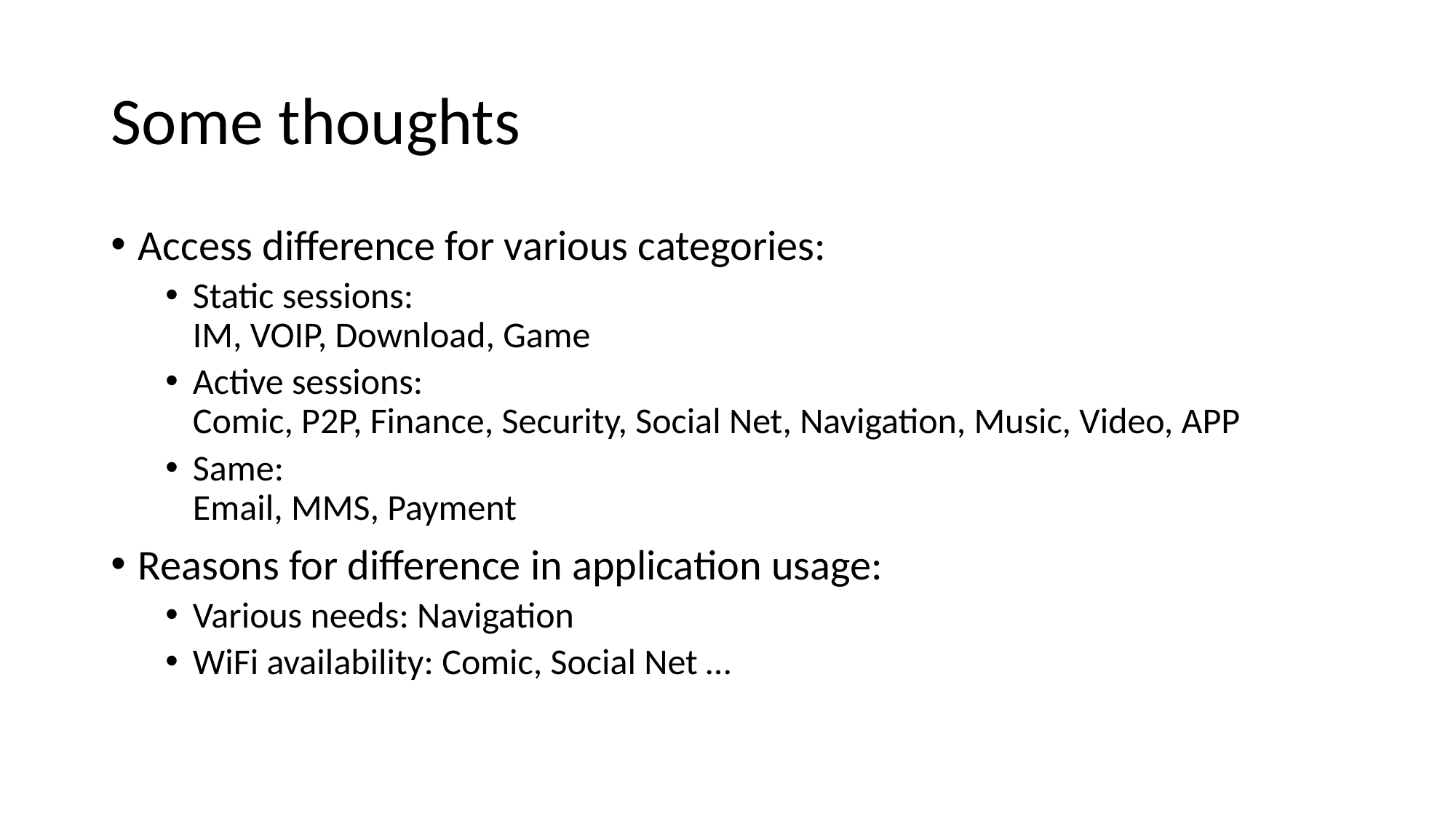

# Some thoughts
Access difference for various categories:
Static sessions:
IM, VOIP, Download, Game
Active sessions:
Comic, P2P, Finance, Security, Social Net, Navigation, Music, Video, APP
Same:
Email, MMS, Payment
Reasons for difference in application usage:
Various needs: Navigation
WiFi availability: Comic, Social Net …